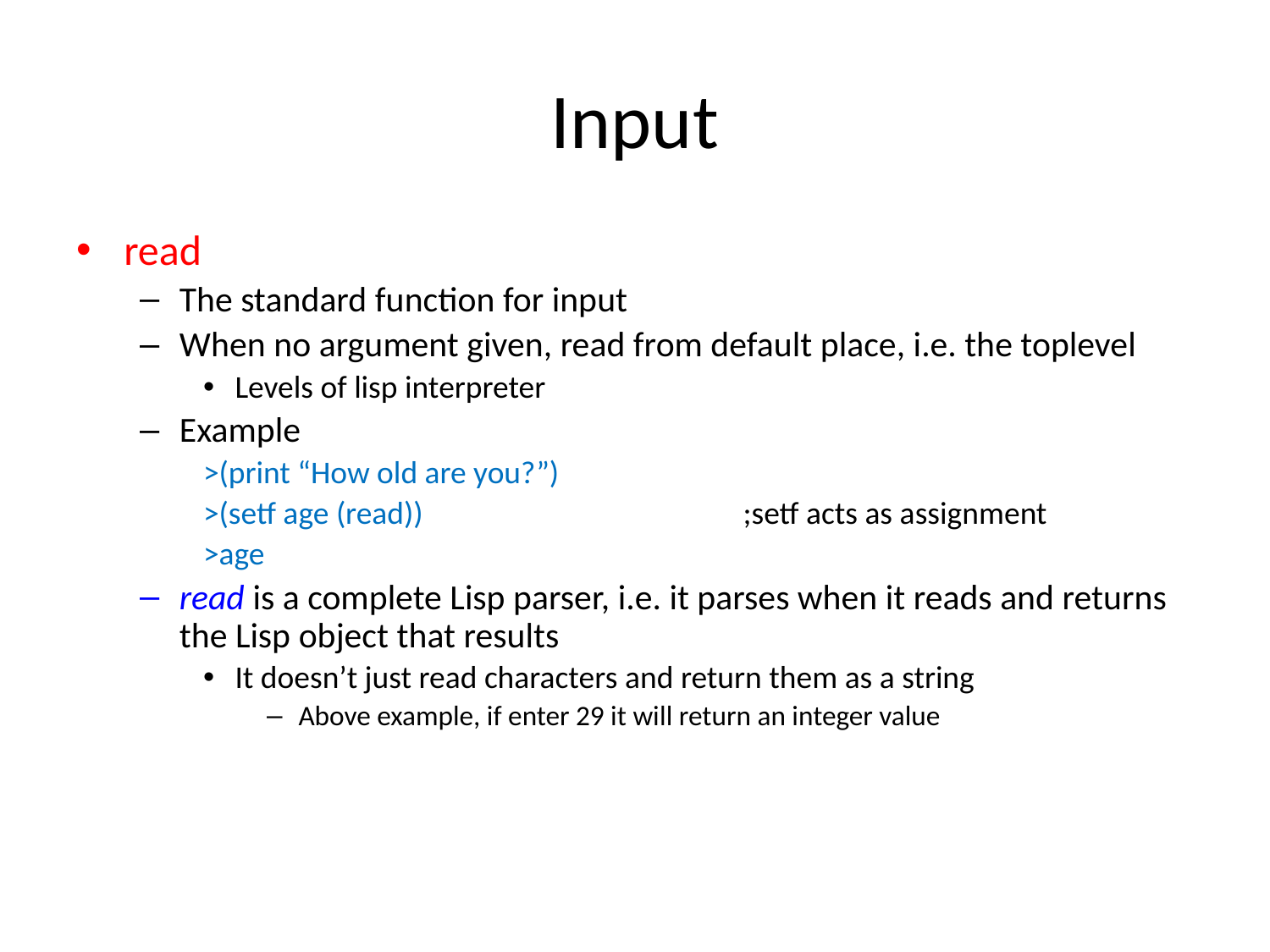

# Input
read
The standard function for input
When no argument given, read from default place, i.e. the toplevel
Levels of lisp interpreter
Example
>(print “How old are you?”)
>(setf age (read))			;setf acts as assignment
>age
read is a complete Lisp parser, i.e. it parses when it reads and returns the Lisp object that results
It doesn’t just read characters and return them as a string
Above example, if enter 29 it will return an integer value